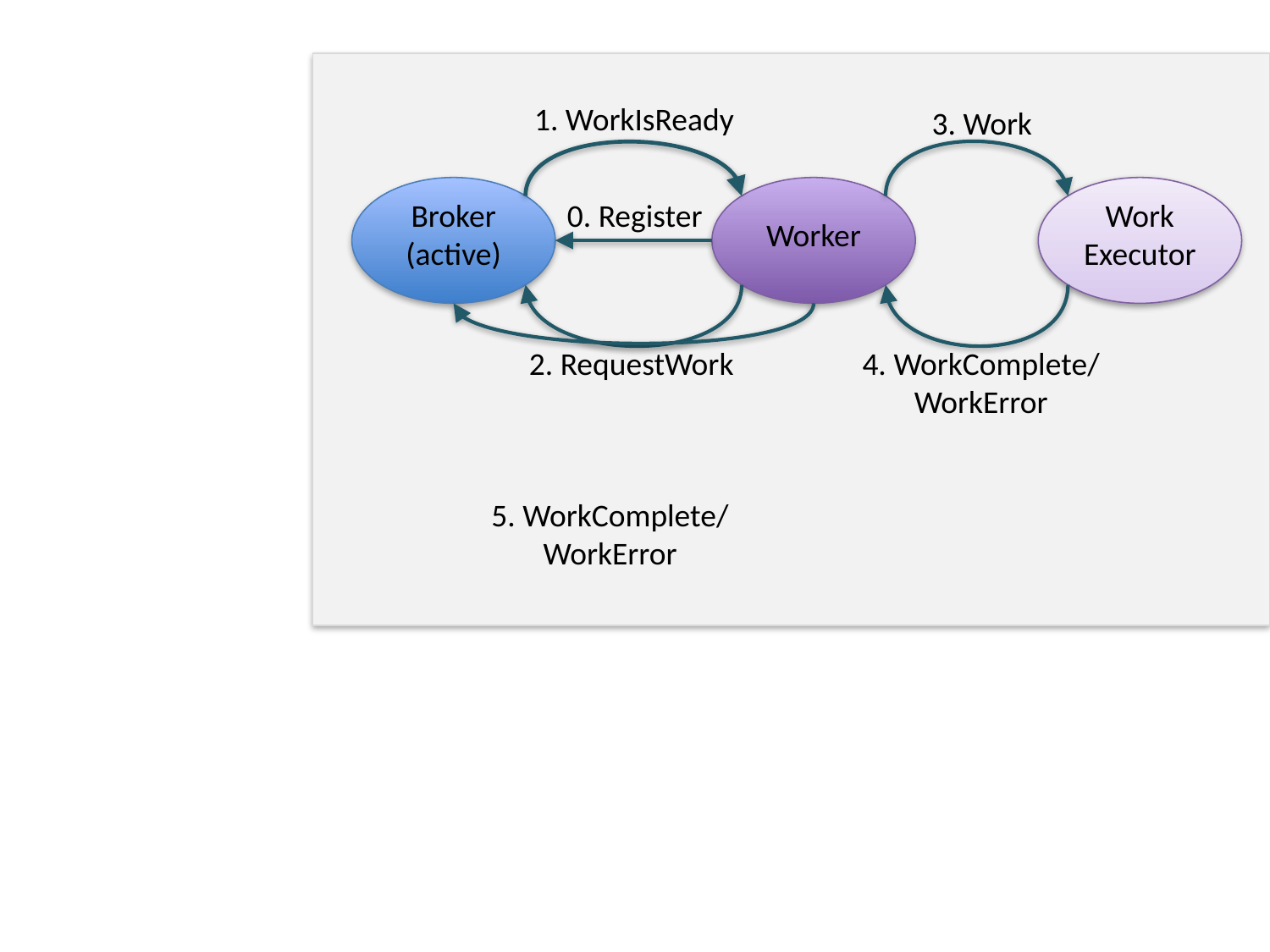

1. WorkIsReady
3. Work
Broker (active)
Worker
Work Executor
0. Register
2. RequestWork
4. WorkComplete/
WorkError
5. WorkComplete/
WorkError